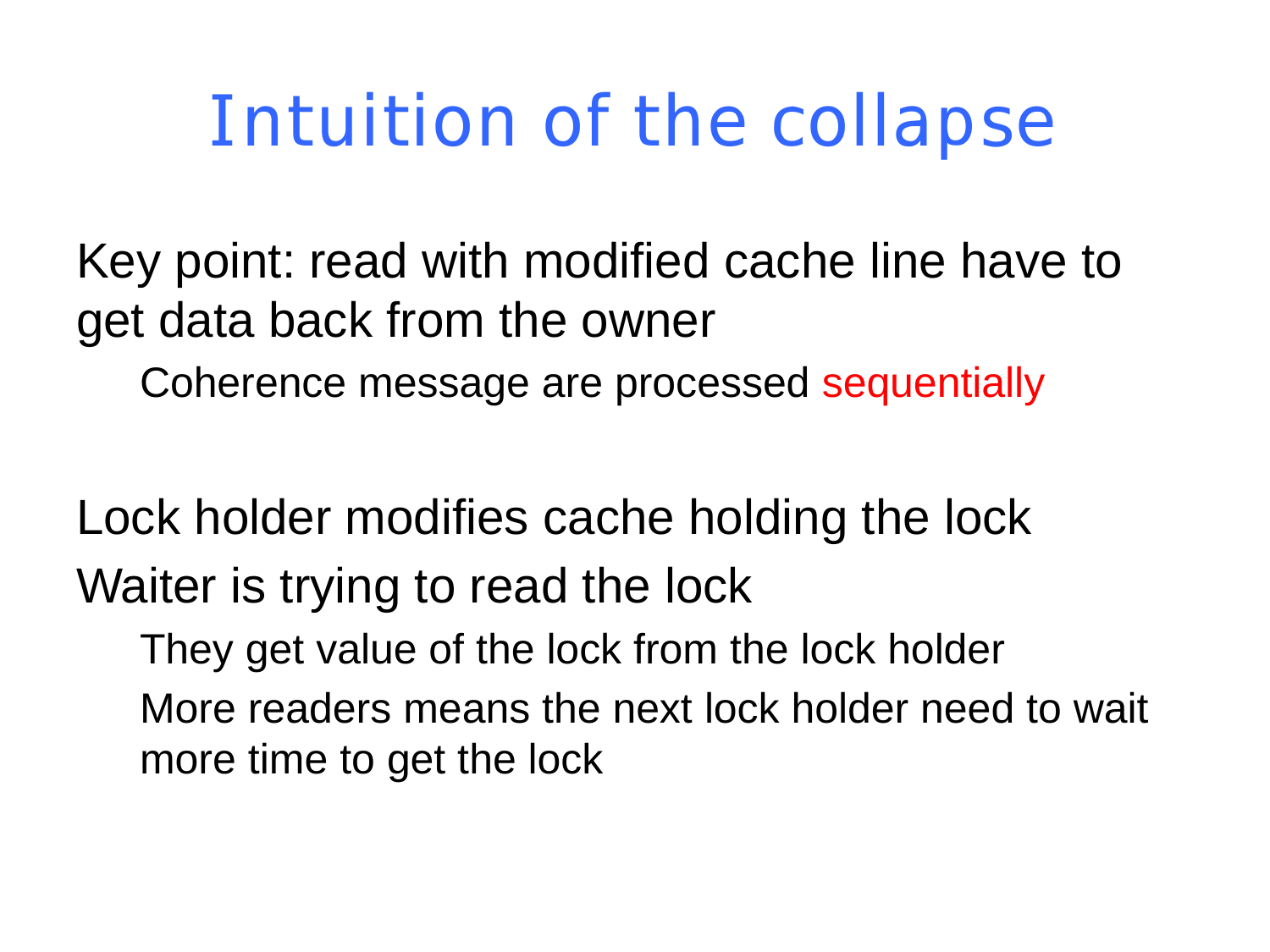

# Intuition of the collapse
Key point: read with modified cache line have to get data back from the owner
Coherence message are processed sequentially

Lock holder modifies cache holding the lock
Waiter is trying to read the lock
They get value of the lock from the lock holder
More readers means the next lock holder need to wait more time to get the lock